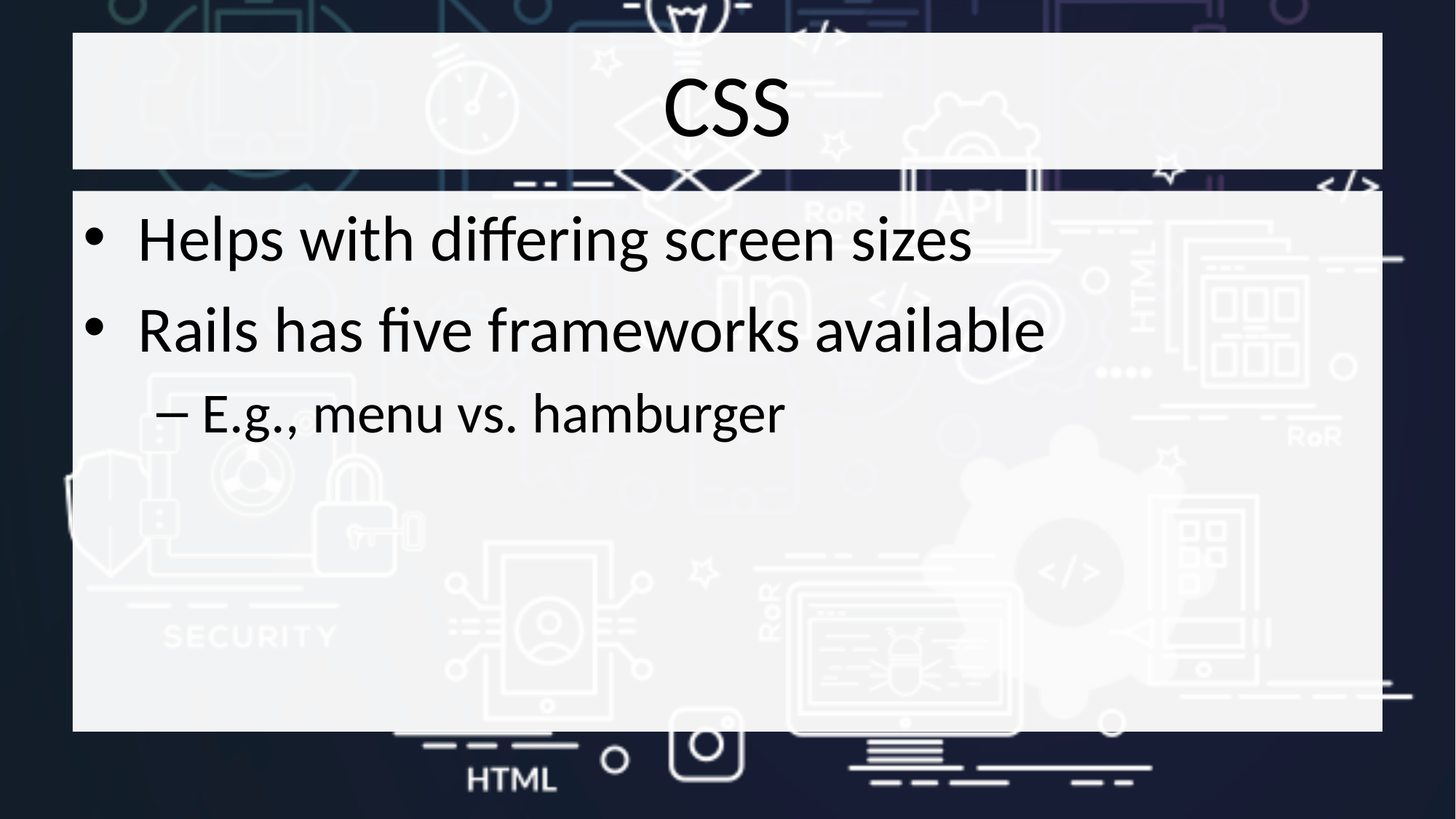

# CSS
Helps with differing screen sizes
Rails has five frameworks available
E.g., menu vs. hamburger